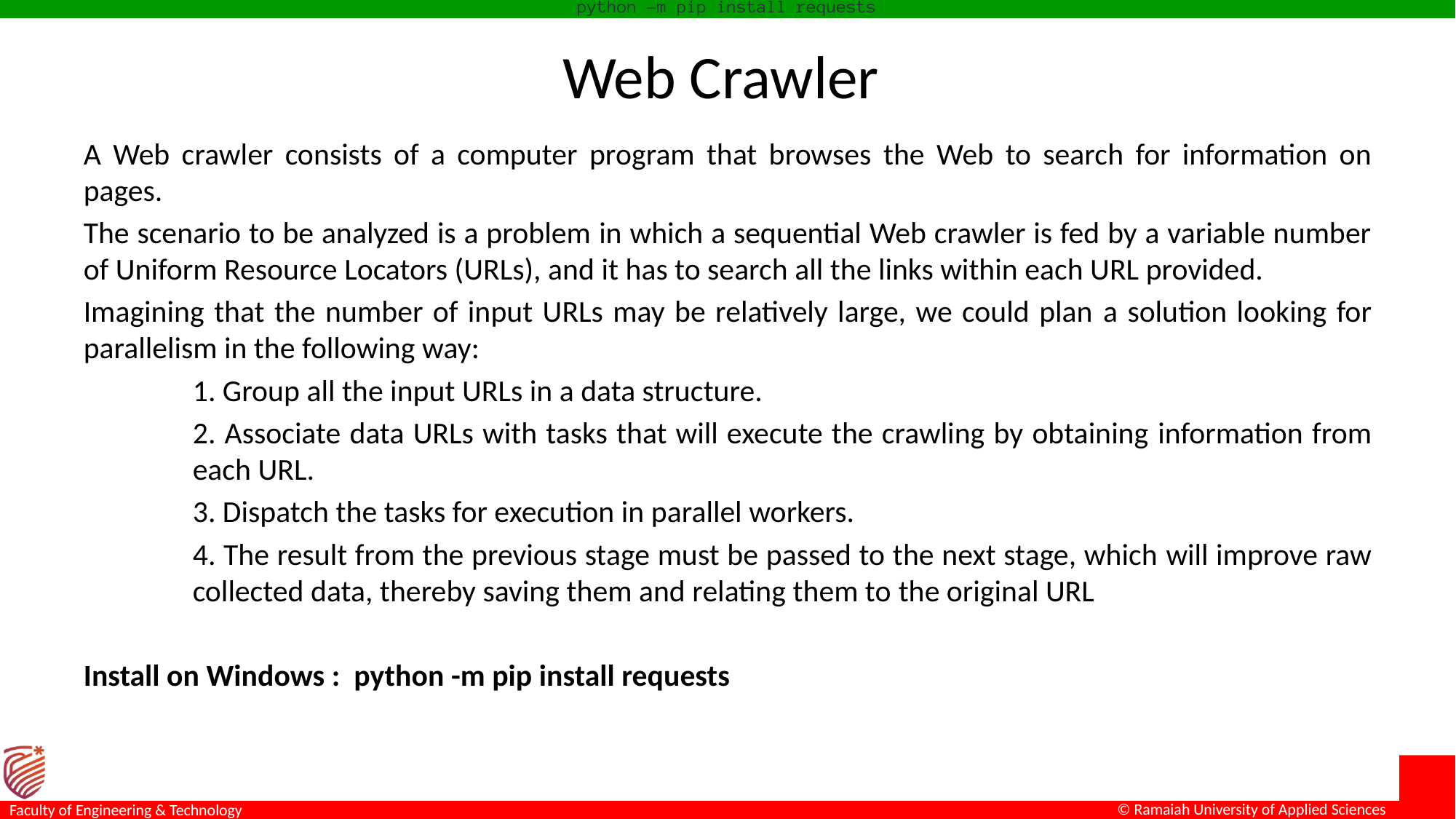

python -m pip install requests
# Web Crawler
A Web crawler consists of a computer program that browses the Web to search for information on pages.
The scenario to be analyzed is a problem in which a sequential Web crawler is fed by a variable number of Uniform Resource Locators (URLs), and it has to search all the links within each URL provided.
Imagining that the number of input URLs may be relatively large, we could plan a solution looking for parallelism in the following way:
	1. Group all the input URLs in a data structure.
	2. Associate data URLs with tasks that will execute the crawling by obtaining information from 	each URL.
	3. Dispatch the tasks for execution in parallel workers.
	4. The result from the previous stage must be passed to the next stage, which will improve raw 	collected data, thereby saving them and relating them to the original URL

Install on Windows :  python -m pip install requests